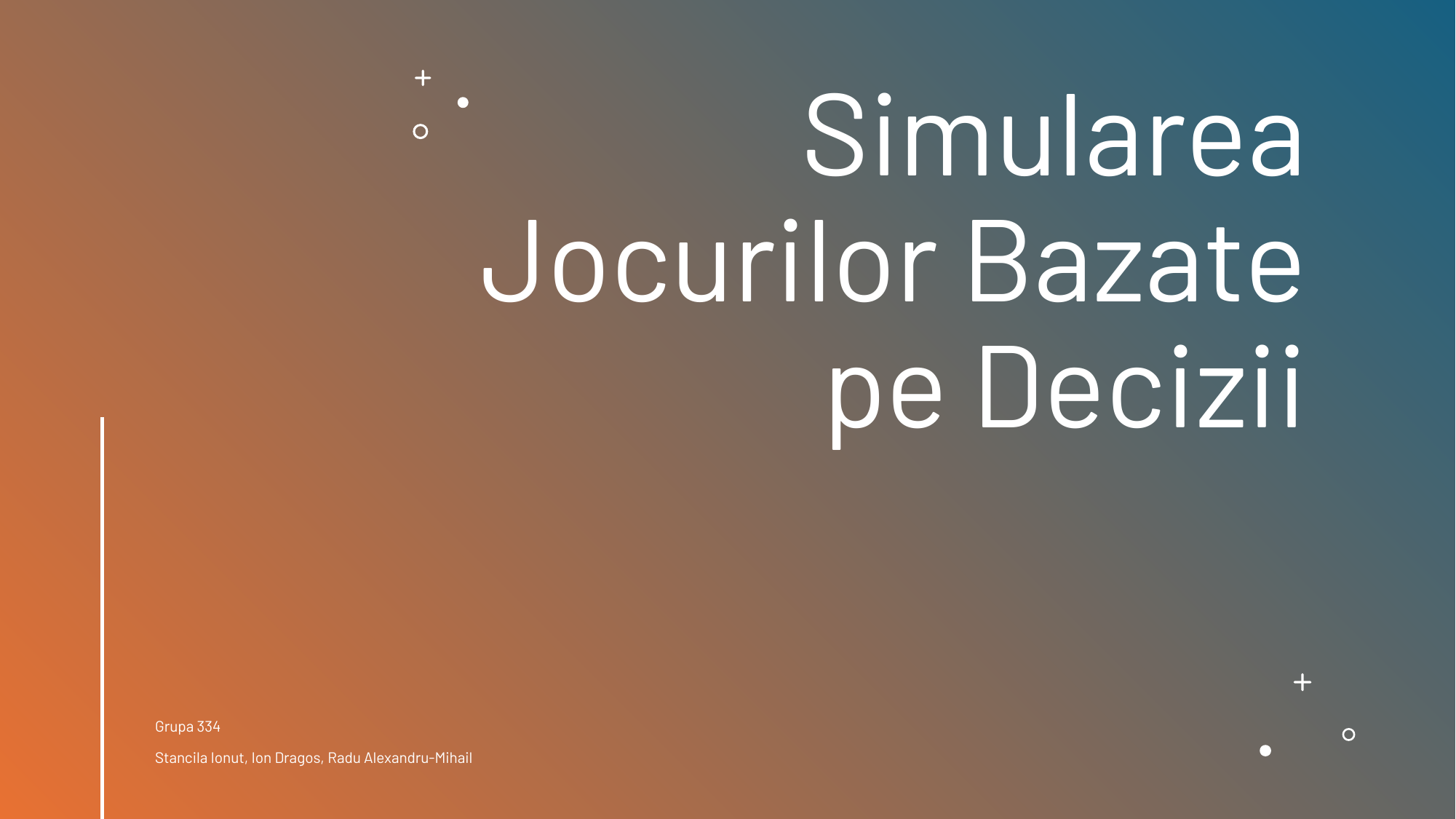

# Simularea Jocurilor Bazate pe Decizii

Grupa 334
Stancila Ionut, Ion Dragos, Radu Alexandru-Mihail